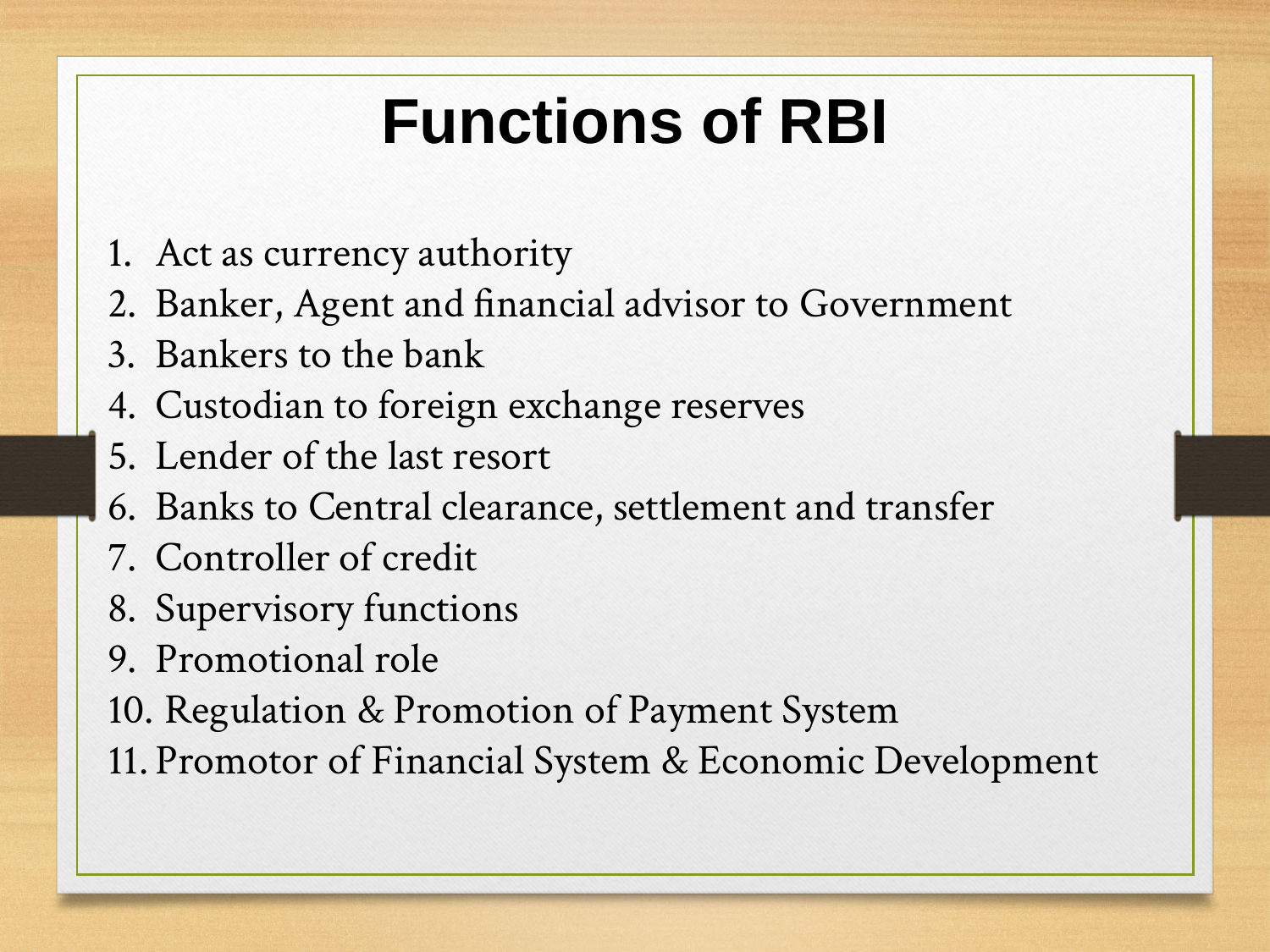

Functions of RBI

Act as currency authority
Banker, Agent and financial advisor to Government
Bankers to the bank
Custodian to foreign exchange reserves
Lender of the last resort
Banks to Central clearance, settlement and transfer
Controller of credit
Supervisory functions
Promotional role
 Regulation & Promotion of Payment System
Promotor of Financial System & Economic Development